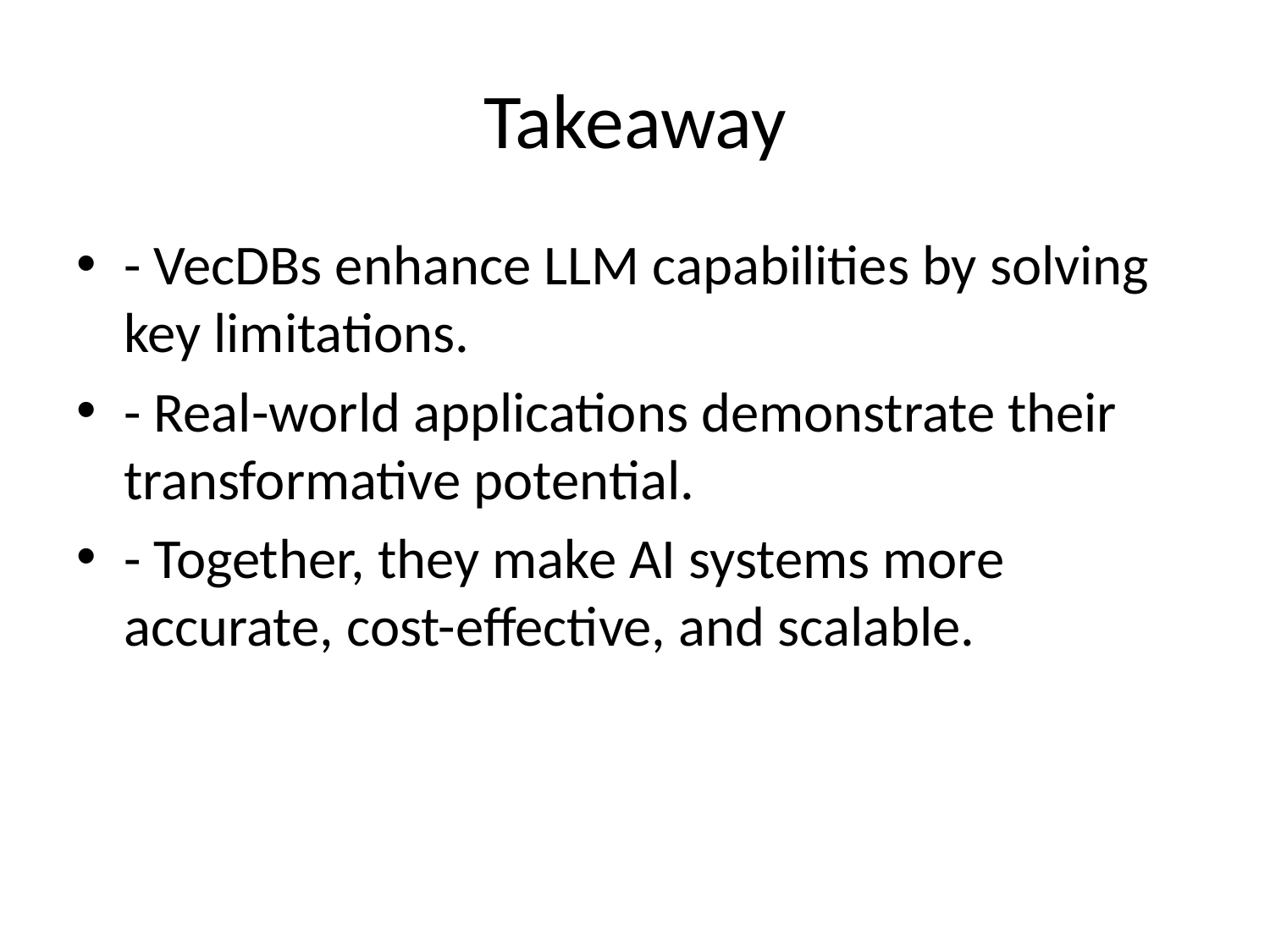

# Takeaway
- VecDBs enhance LLM capabilities by solving key limitations.
- Real-world applications demonstrate their transformative potential.
- Together, they make AI systems more accurate, cost-effective, and scalable.